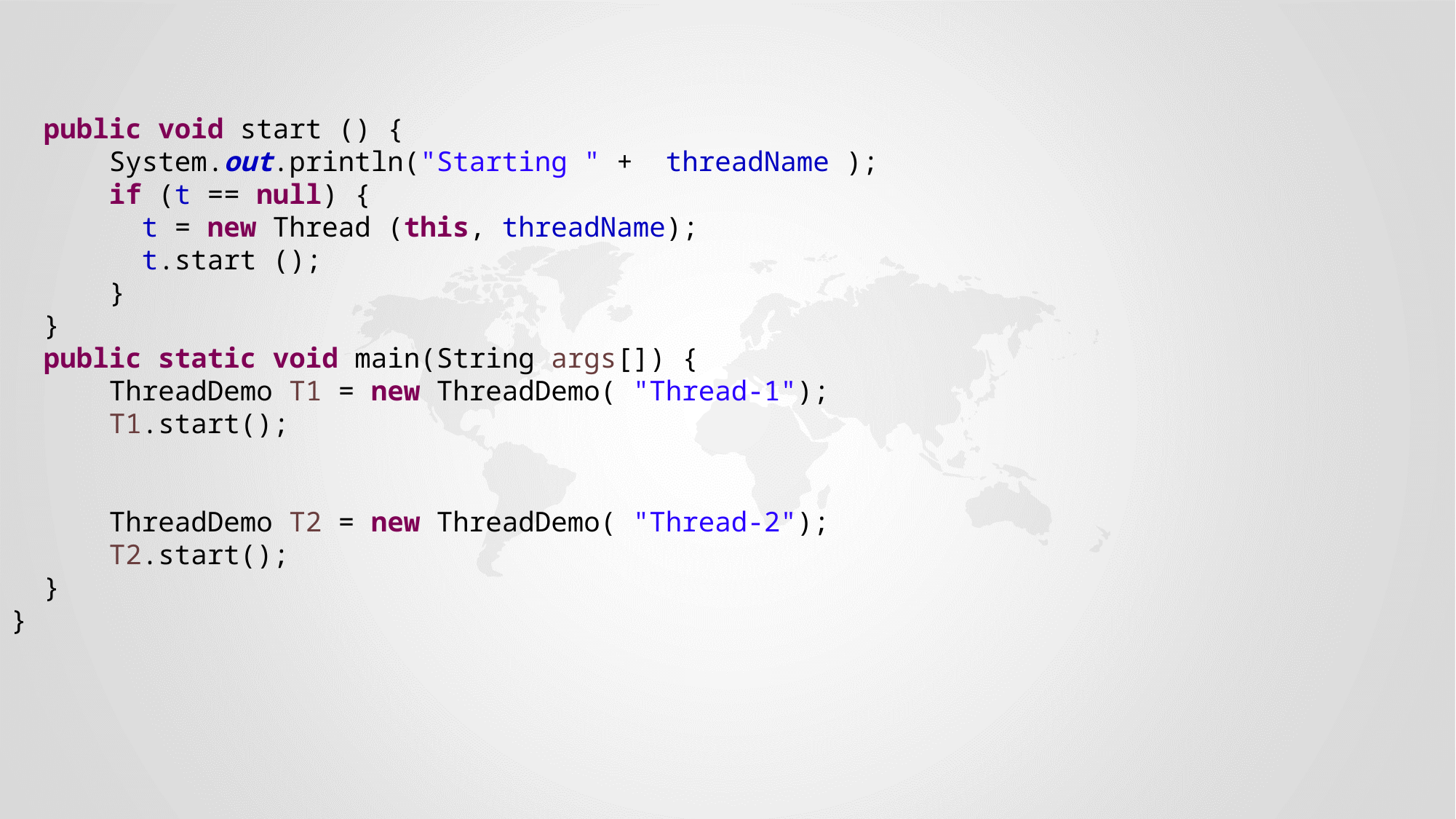

public void start () {
      System.out.println("Starting " +  threadName );
      if (t == null) {
        t = new Thread (this, threadName);
        t.start ();
      }
  }
  public static void main(String args[]) {
      ThreadDemo T1 = new ThreadDemo( "Thread-1");
      T1.start();

      ThreadDemo T2 = new ThreadDemo( "Thread-2");
      T2.start();
  }
}